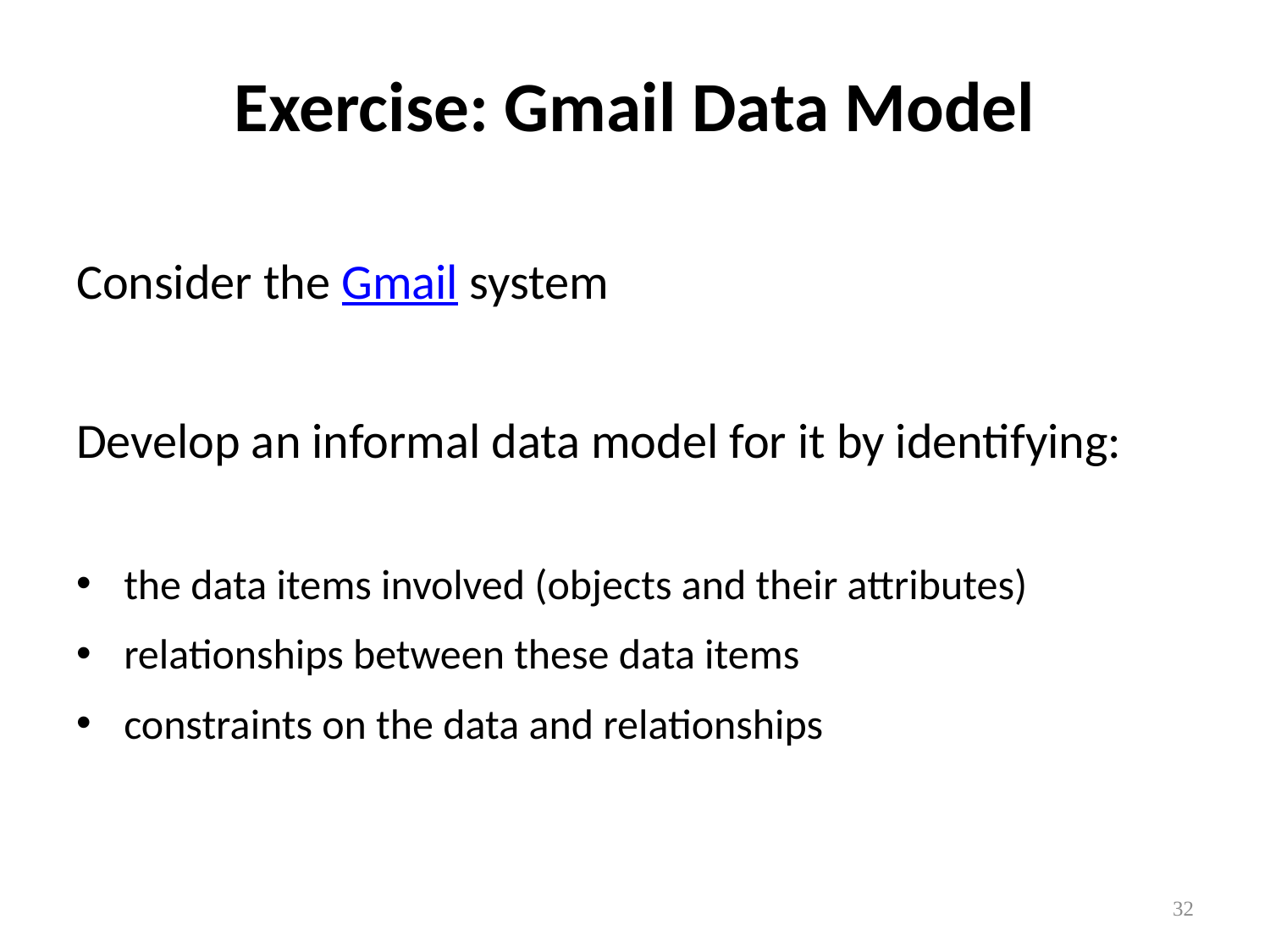

# Exercise: Gmail Data Model
Consider the Gmail system

Develop an informal data model for it by identifying:

the data items involved (objects and their attributes)
relationships between these data items
constraints on the data and relationships
32